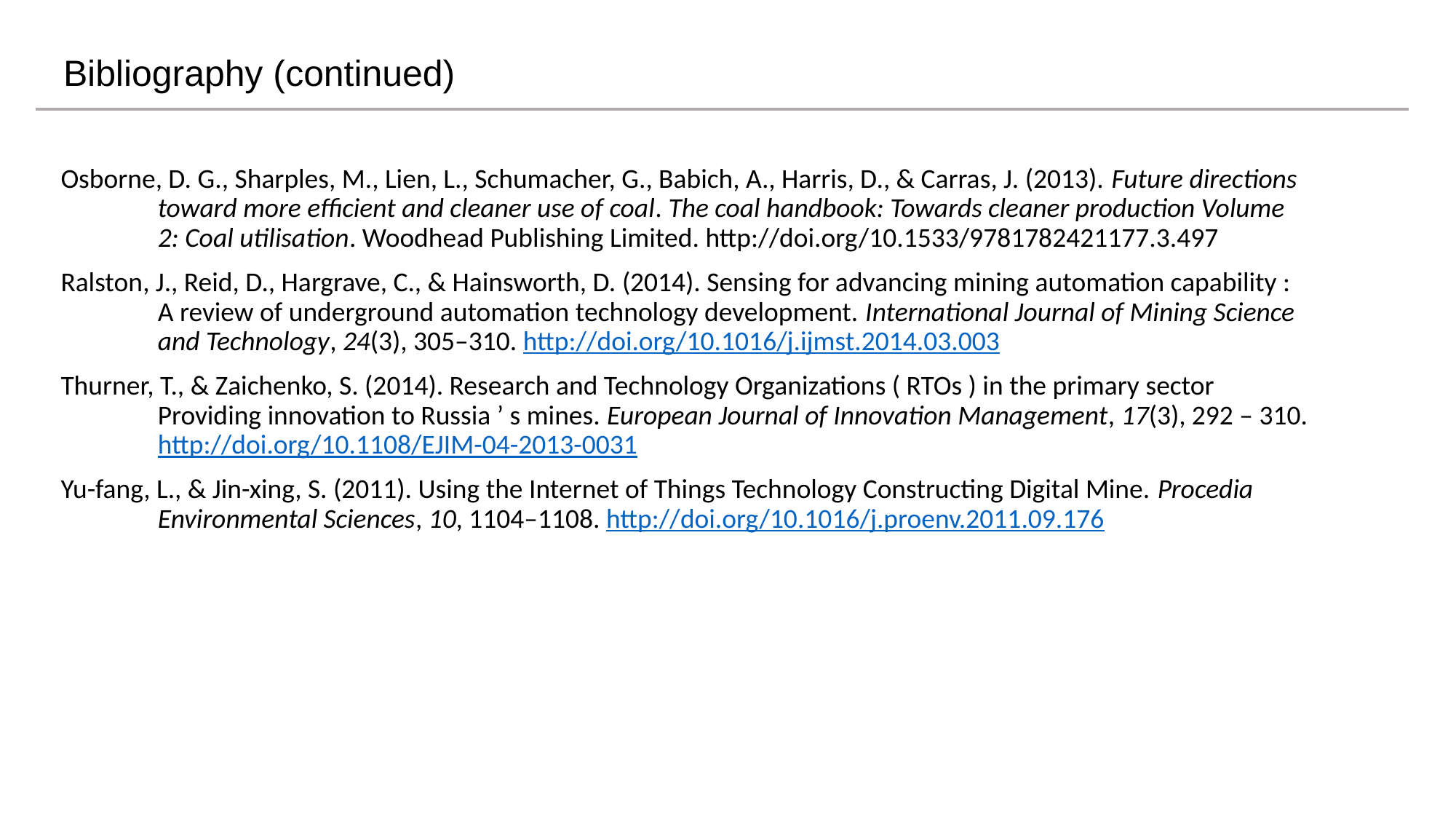

Bibliography (continued)
Osborne, D. G., Sharples, M., Lien, L., Schumacher, G., Babich, A., Harris, D., & Carras, J. (2013). Future directions toward more efficient and cleaner use of coal. The coal handbook: Towards cleaner production Volume 2: Coal utilisation. Woodhead Publishing Limited. http://doi.org/10.1533/9781782421177.3.497
Ralston, J., Reid, D., Hargrave, C., & Hainsworth, D. (2014). Sensing for advancing mining automation capability : A review of underground automation technology development. International Journal of Mining Science and Technology, 24(3), 305–310. http://doi.org/10.1016/j.ijmst.2014.03.003
Thurner, T., & Zaichenko, S. (2014). Research and Technology Organizations ( RTOs ) in the primary sector Providing innovation to Russia ’ s mines. European Journal of Innovation Management, 17(3), 292 – 310. http://doi.org/10.1108/EJIM-04-2013-0031
Yu-fang, L., & Jin-xing, S. (2011). Using the Internet of Things Technology Constructing Digital Mine. Procedia Environmental Sciences, 10, 1104–1108. http://doi.org/10.1016/j.proenv.2011.09.176